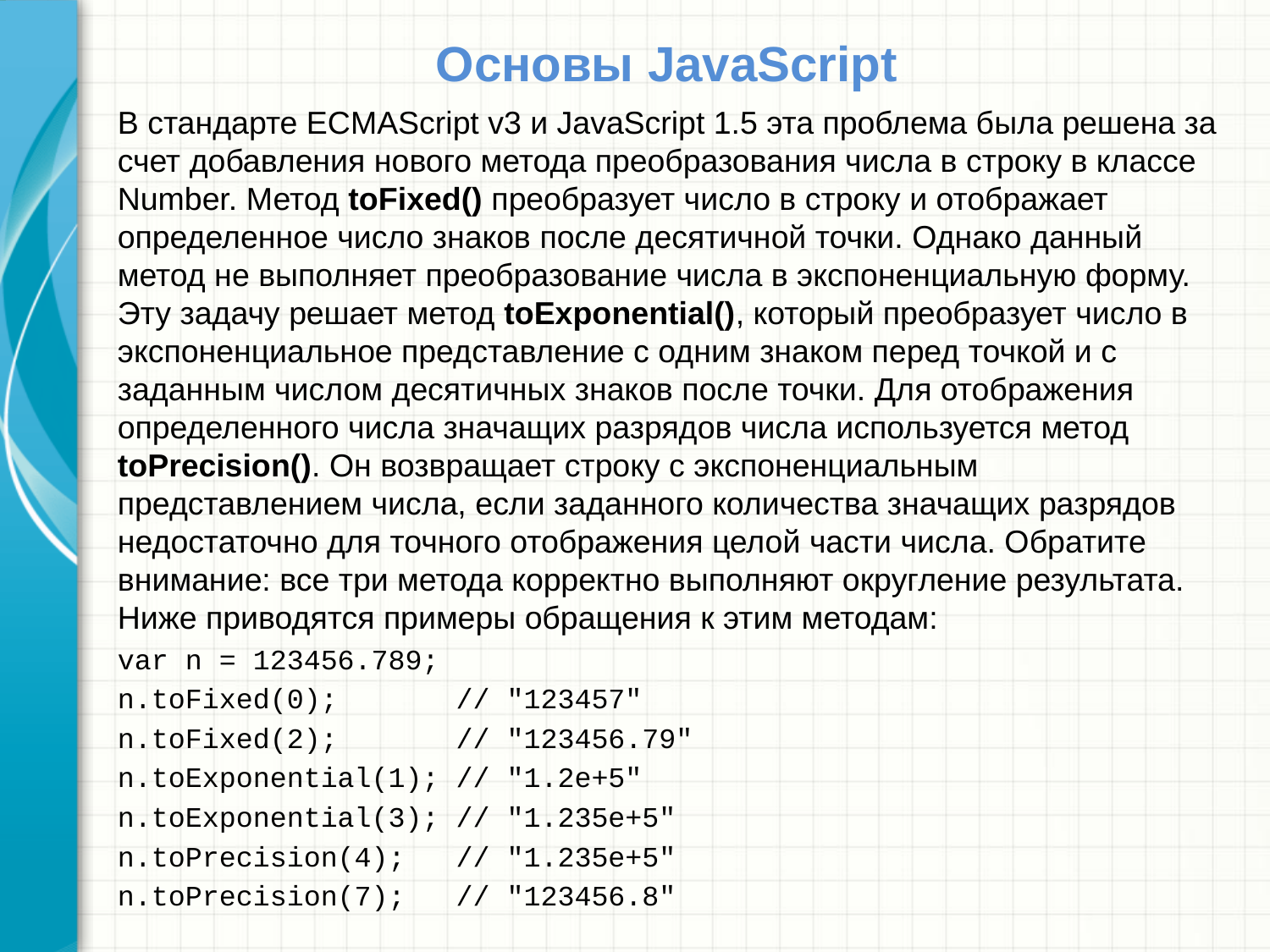

# Основы JavaScript
В стандарте ECMAScript v3 и JavaScript 1.5 эта проблема была решена за счет добавления нового метода преобразования числа в строку в классе Number. Метод toFixed() преобразует число в строку и отображает определенное число знаков после десятичной точки. Однако данный метод не выполняет преобразование числа в экспоненциальную форму. Эту задачу решает метод toExponential(), который преобразует число в экспоненциальное представление с одним знаком перед точкой и с заданным числом десятичных знаков после точки. Для отображения определенного числа значащих разрядов числа используется метод toPrecision(). Он возвращает строку с экспоненциальным представлением числа, если заданного количества значащих разрядов недостаточно для точного отображения целой части числа. Обратите внимание: все три метода корректно выполняют округление результата. Ниже приводятся примеры обращения к этим методам:
var n = 123456.789;
n.toFixed(0);       // "123457"
n.toFixed(2);       // "123456.79"
n.toExponential(1); // "1.2e+5"
n.toExponential(3); // "1.235e+5"
n.toPrecision(4);   // "1.235e+5"
n.toPrecision(7);   // "123456.8"